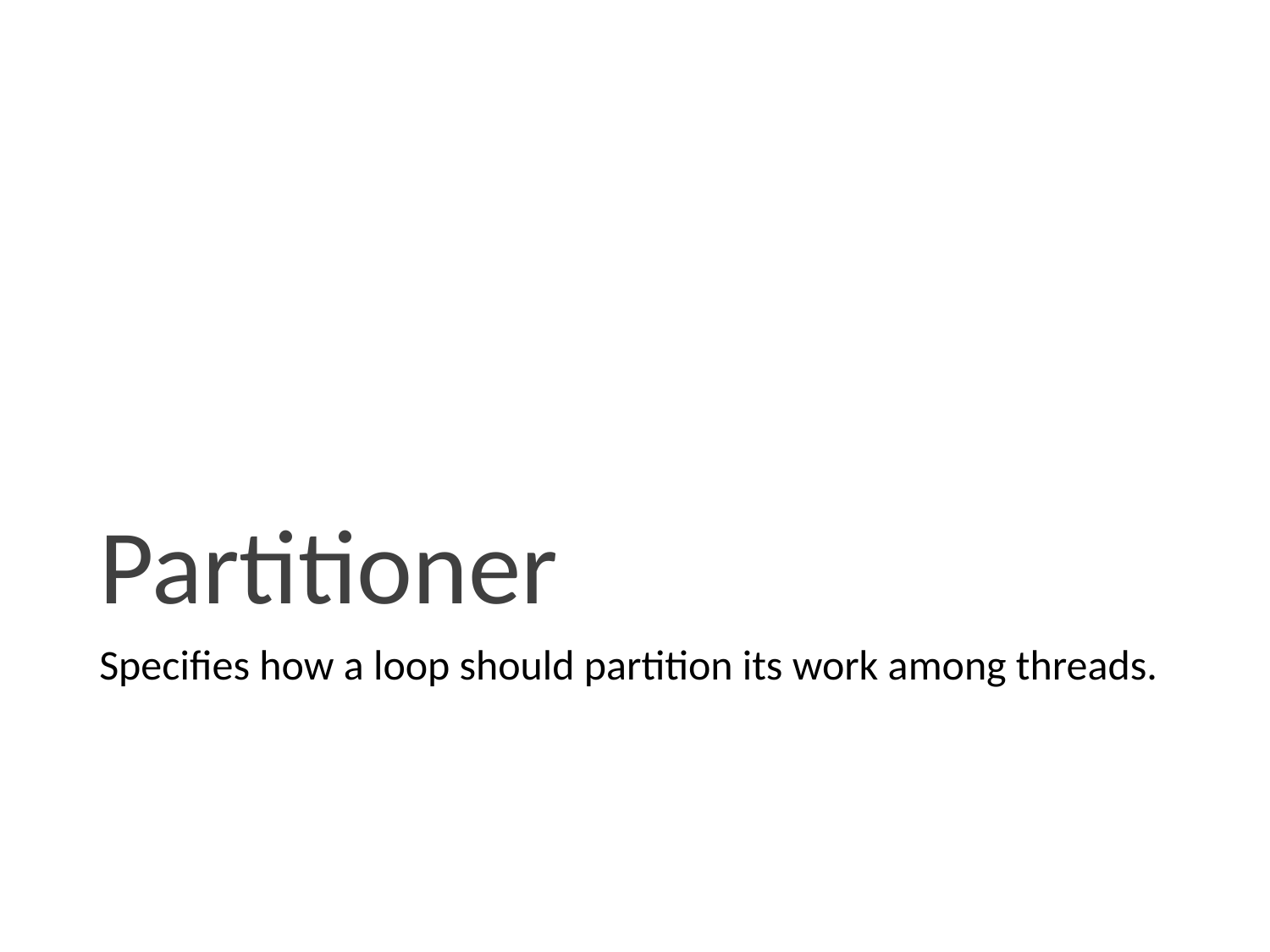

# Partitioner
Specifies how a loop should partition its work among threads.